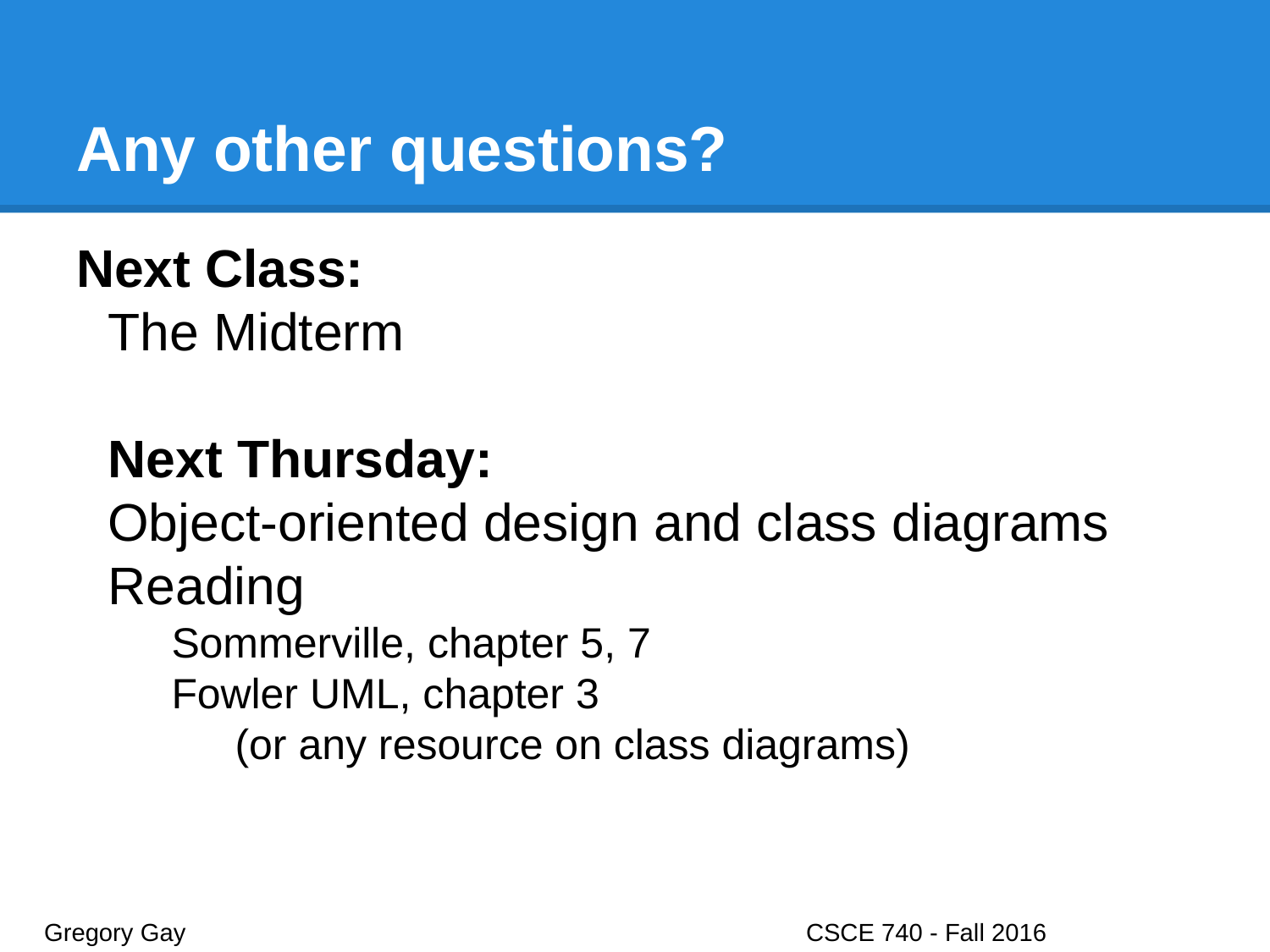

# Any other questions?
Next Class:
The Midterm

Next Thursday:
Object-oriented design and class diagrams
Reading
Sommerville, chapter 5, 7
Fowler UML, chapter 3
(or any resource on class diagrams)
Gregory Gay					CSCE 740 - Fall 2016								40